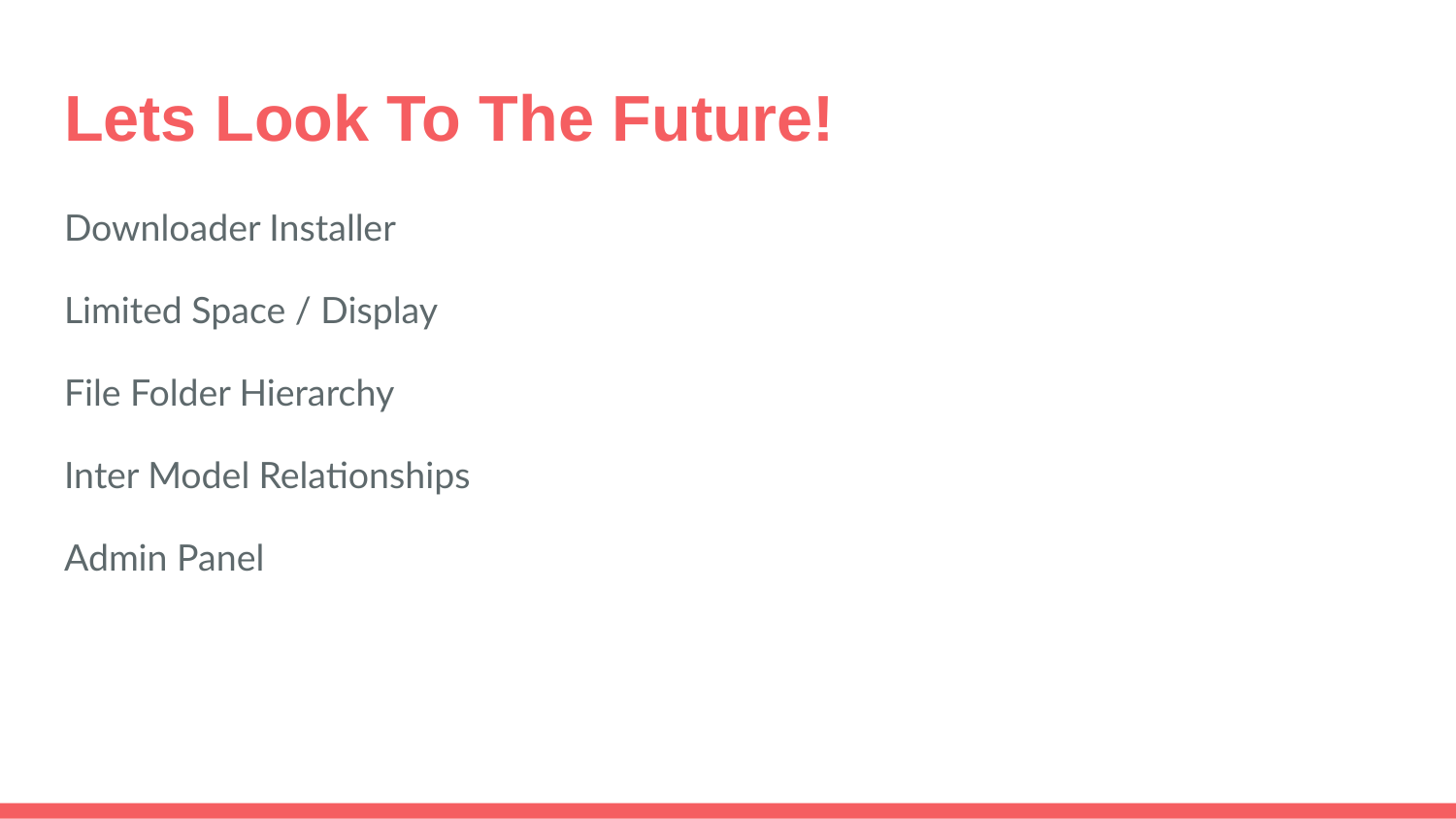

# Lets Look To The Future!
Downloader Installer
Limited Space / Display
File Folder Hierarchy
Inter Model Relationships
Admin Panel